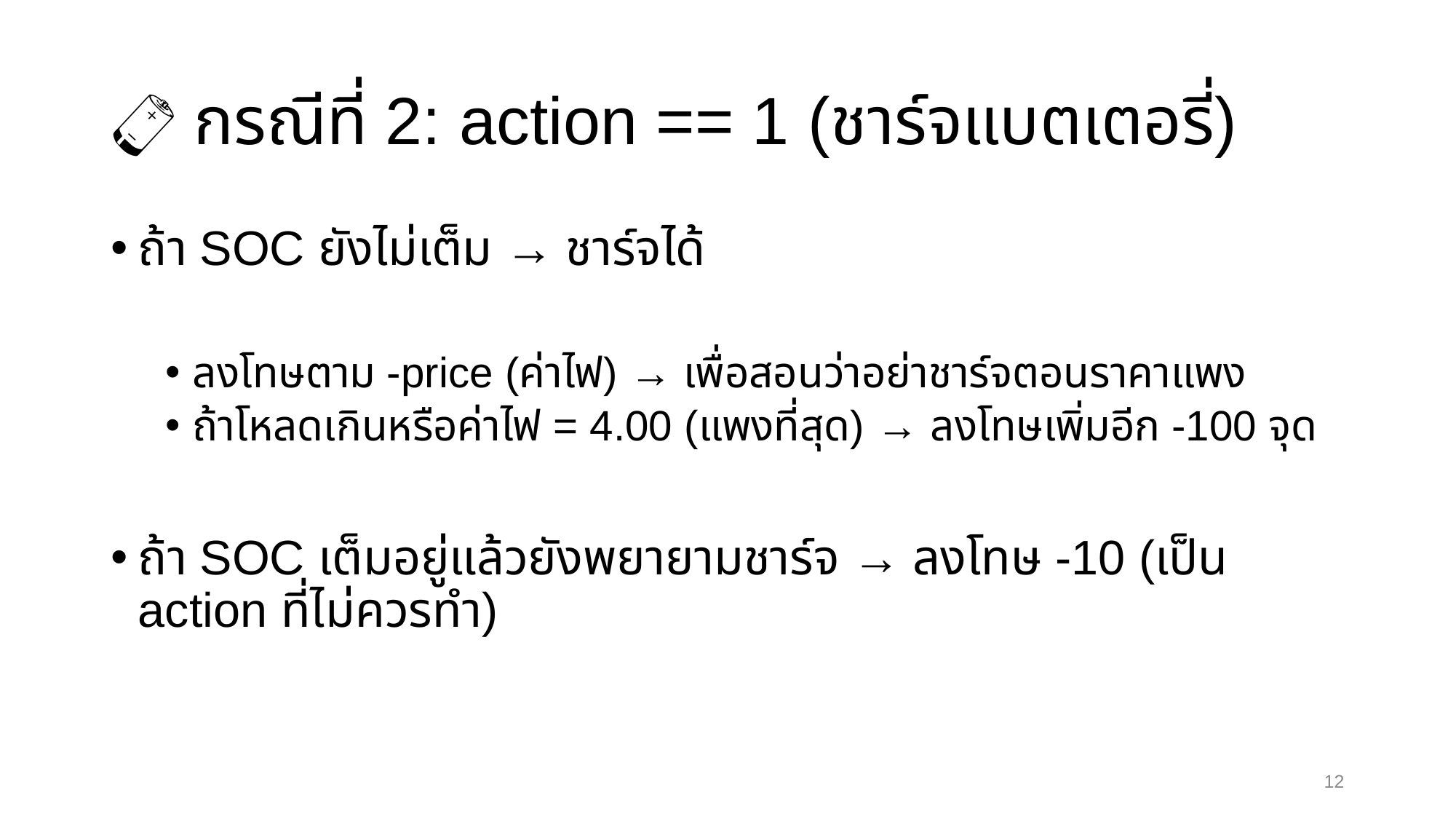

# 🔋 กรณีที่ 2: action == 1 (ชาร์จแบตเตอรี่)
ถ้า SOC ยังไม่เต็ม → ชาร์จได้

ลงโทษตาม -price (ค่าไฟ) → เพื่อสอนว่าอย่าชาร์จตอนราคาแพง
ถ้าโหลดเกินหรือค่าไฟ = 4.00 (แพงที่สุด) → ลงโทษเพิ่มอีก -100 จุด

ถ้า SOC เต็มอยู่แล้วยังพยายามชาร์จ → ลงโทษ -10 (เป็น action ที่ไม่ควรทำ)
12